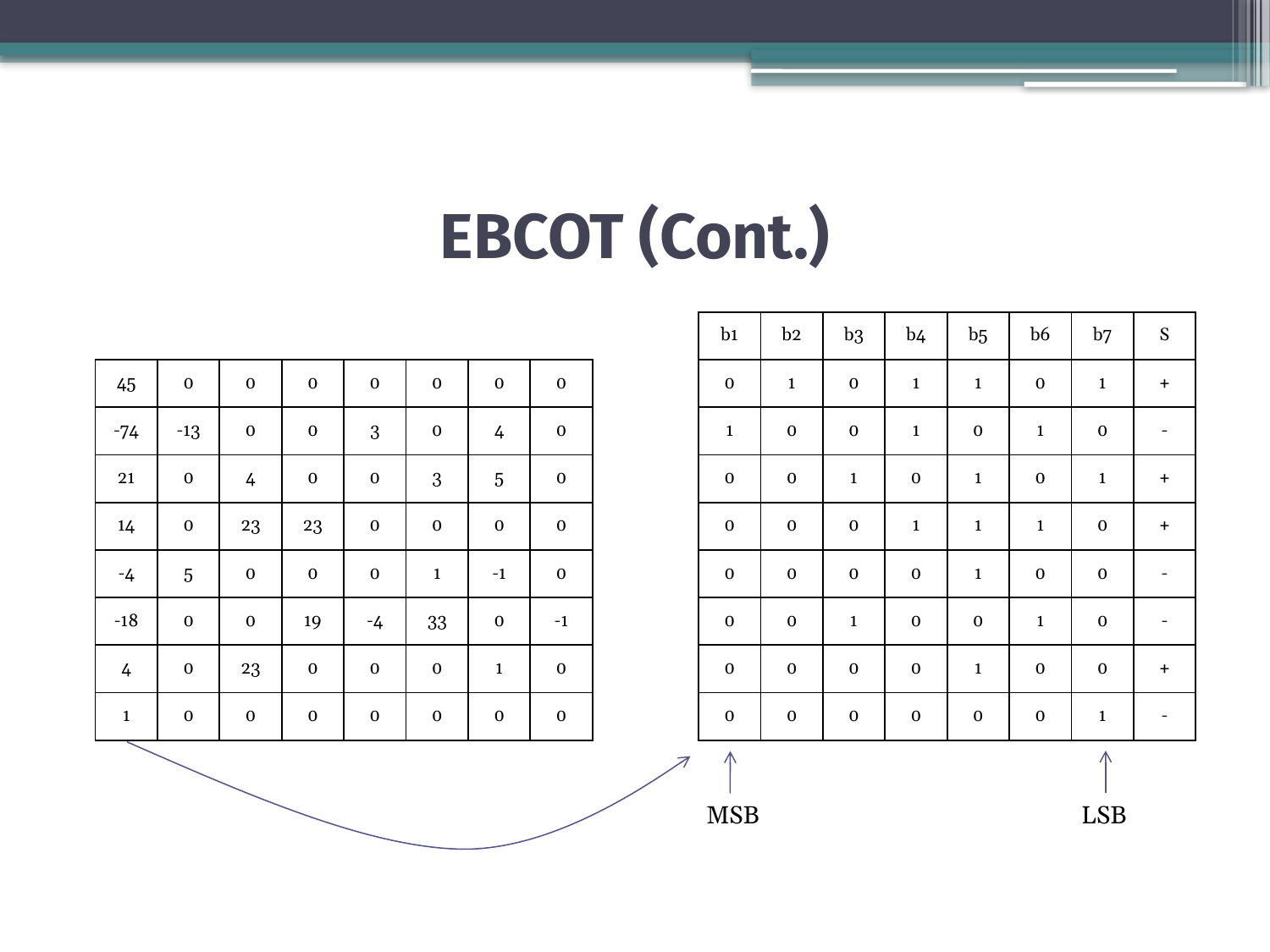

# EBCOT (Cont.)
| b1 | b2 | b3 | b4 | b5 | b6 | b7 | S |
| --- | --- | --- | --- | --- | --- | --- | --- |
| 0 | 1 | 0 | 1 | 1 | 0 | 1 | + |
| 1 | 0 | 0 | 1 | 0 | 1 | 0 | - |
| 0 | 0 | 1 | 0 | 1 | 0 | 1 | + |
| 0 | 0 | 0 | 1 | 1 | 1 | 0 | + |
| 0 | 0 | 0 | 0 | 1 | 0 | 0 | - |
| 0 | 0 | 1 | 0 | 0 | 1 | 0 | - |
| 0 | 0 | 0 | 0 | 1 | 0 | 0 | + |
| 0 | 0 | 0 | 0 | 0 | 0 | 1 | - |
| 45 | 0 | 0 | 0 | 0 | 0 | 0 | 0 |
| --- | --- | --- | --- | --- | --- | --- | --- |
| -74 | -13 | 0 | 0 | 3 | 0 | 4 | 0 |
| 21 | 0 | 4 | 0 | 0 | 3 | 5 | 0 |
| 14 | 0 | 23 | 23 | 0 | 0 | 0 | 0 |
| -4 | 5 | 0 | 0 | 0 | 1 | -1 | 0 |
| -18 | 0 | 0 | 19 | -4 | 33 | 0 | -1 |
| 4 | 0 | 23 | 0 | 0 | 0 | 1 | 0 |
| 1 | 0 | 0 | 0 | 0 | 0 | 0 | 0 |

LSB
MSB